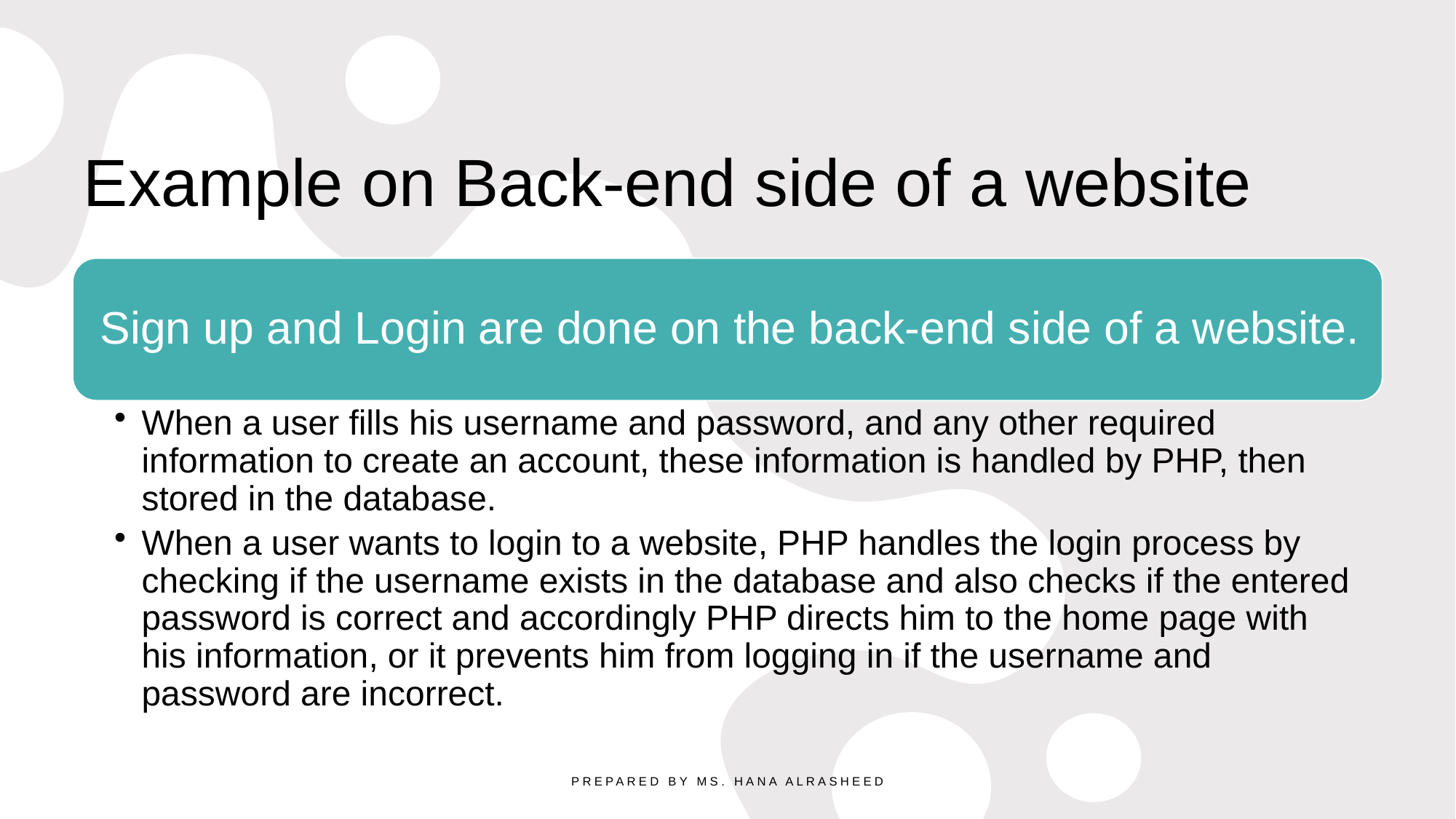

# Example on Back-end side of a website
Sign up and Login are done on the back-end side of a website.
When a user fills his username and password, and any other required information to create an account, these information is handled by PHP, then stored in the database.
When a user wants to login to a website, PHP handles the login process by checking if the username exists in the database and also checks if the entered password is correct and accordingly PHP directs him to the home page with his information, or it prevents him from logging in if the username and password are incorrect.
Prepared By Ms. Hana AlRasheed